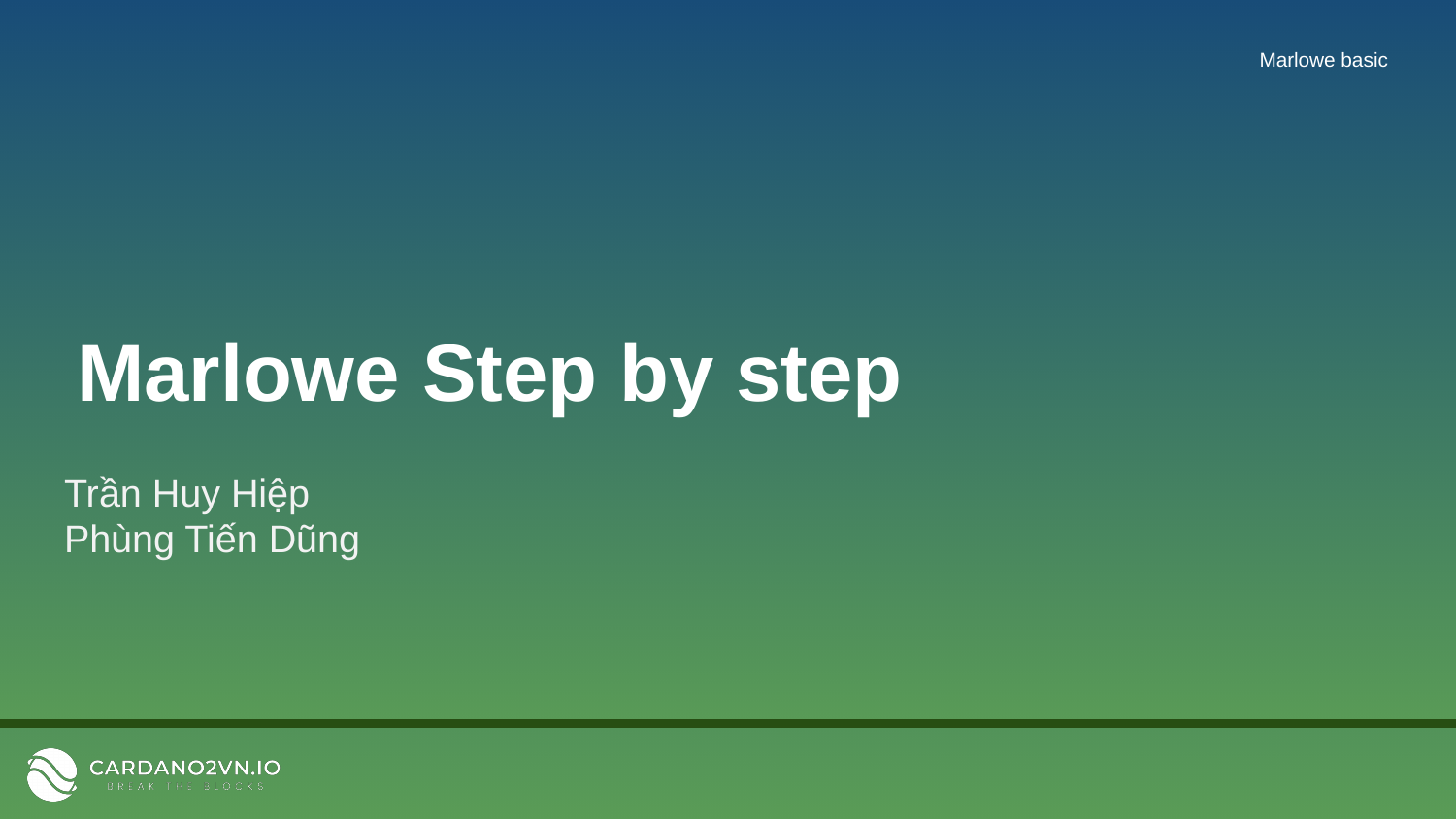

Marlowe basic
# Marlowe Step by step
Trần Huy Hiệp
Phùng Tiến Dũng